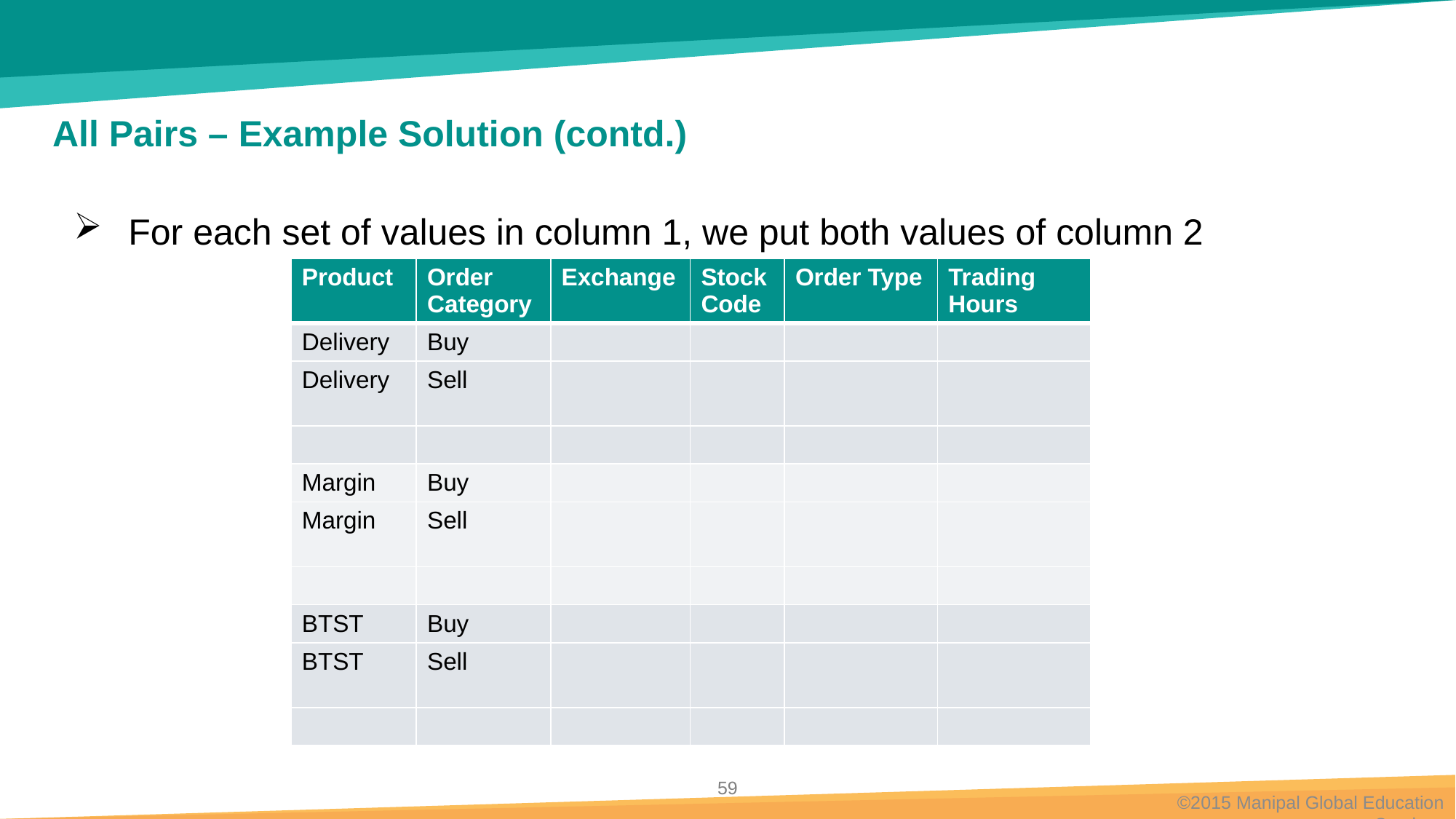

# All Pairs – Example Solution (contd.)
For each set of values in column 1, we put both values of column 2

| Product | Order Category | Exchange | Stock Code | Order Type | Trading Hours |
| --- | --- | --- | --- | --- | --- |
| Delivery | Buy |  |  |  |  |
| Delivery | Sell |  |  |  |  |
|  |  |  |  |  |  |
| Margin | Buy |  |  |  |  |
| Margin | Sell |  |  |  |  |
|  |  |  |  |  |  |
| BTST | Buy |  |  |  |  |
| BTST | Sell |  |  |  |  |
|  |  |  |  |  |  |